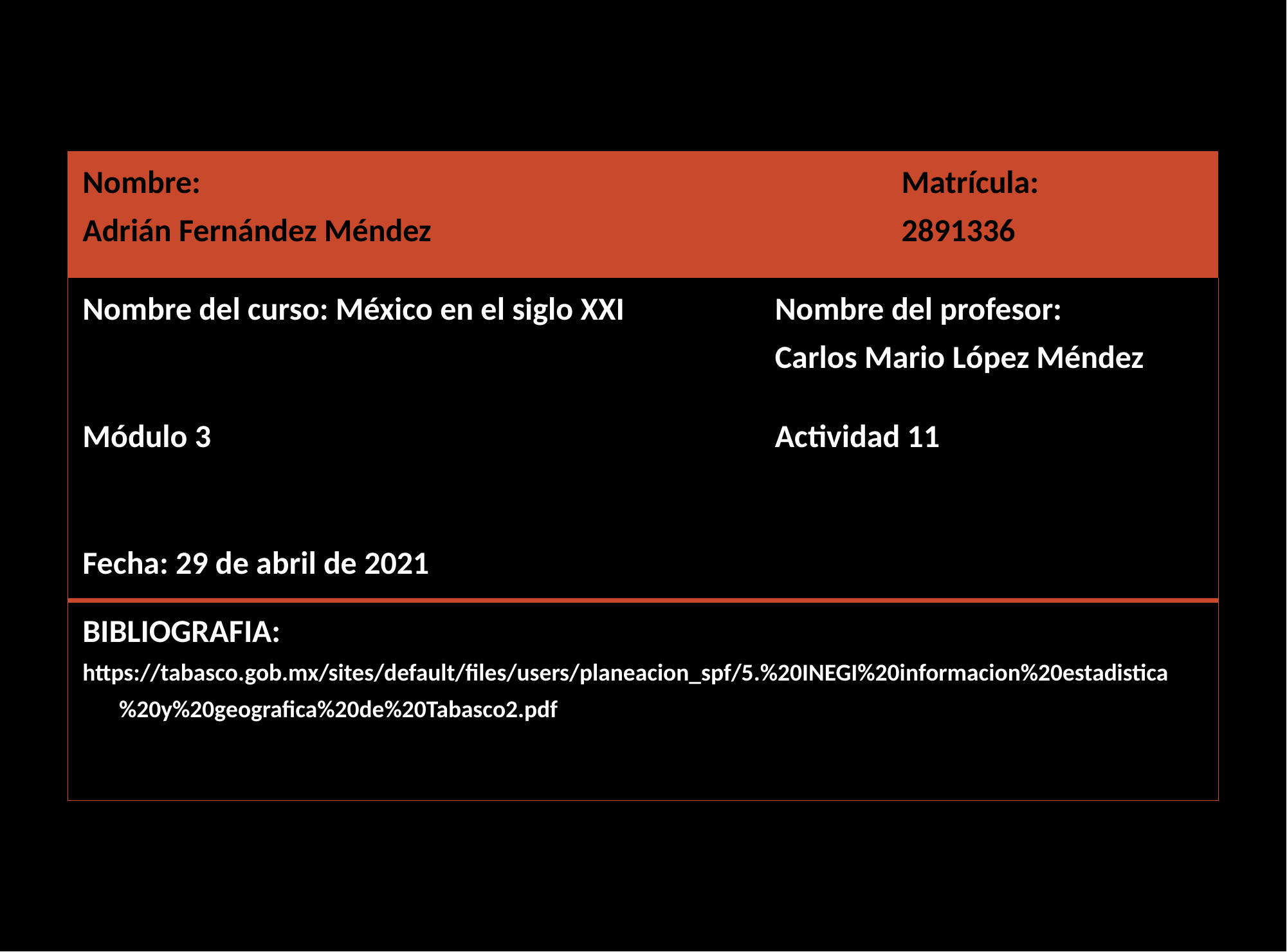

| Nombre: Adrián Fernández Méndez |  | Matrícula: 2891336 |
| --- | --- | --- |
| Nombre del curso: México en el siglo XXI | Nombre del profesor: Carlos Mario López Méndez |  |
| Módulo 3 | Actividad 11 |  |
| Fecha: 29 de abril de 2021 |  |  |
| BIBLIOGRAFIA: https://tabasco.gob.mx/sites/default/files/users/planeacion\_spf/5.%20INEGI%20informacion%20estadistica%20y%20geografica%20de%20Tabasco2.pdf |  |  |